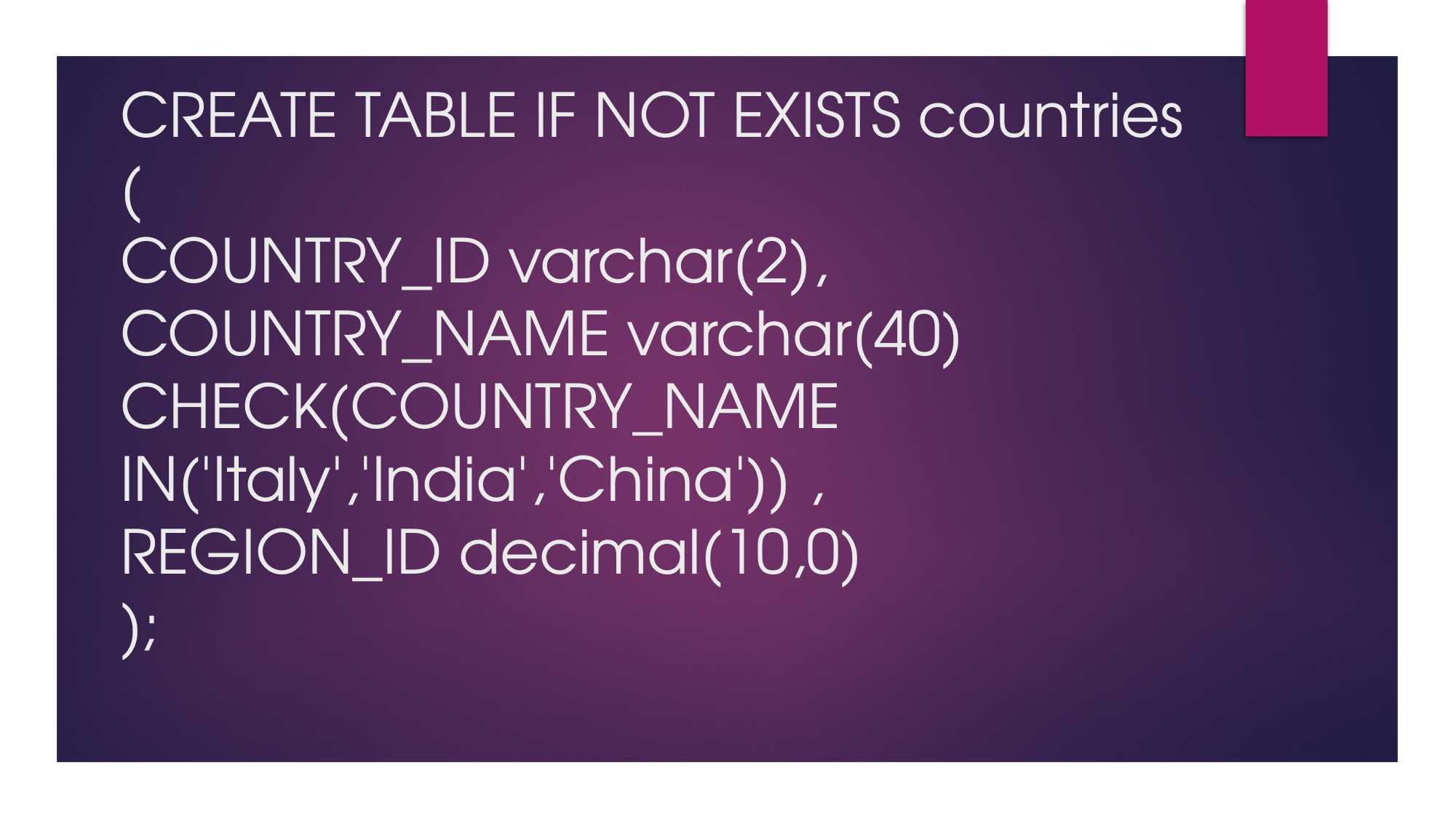

# CREATE TABLE IF NOT EXISTS countries ( COUNTRY_ID varchar(2), COUNTRY_NAME varchar(40) CHECK(COUNTRY_NAME IN('Italy','India','China')) , REGION_ID decimal(10,0) );